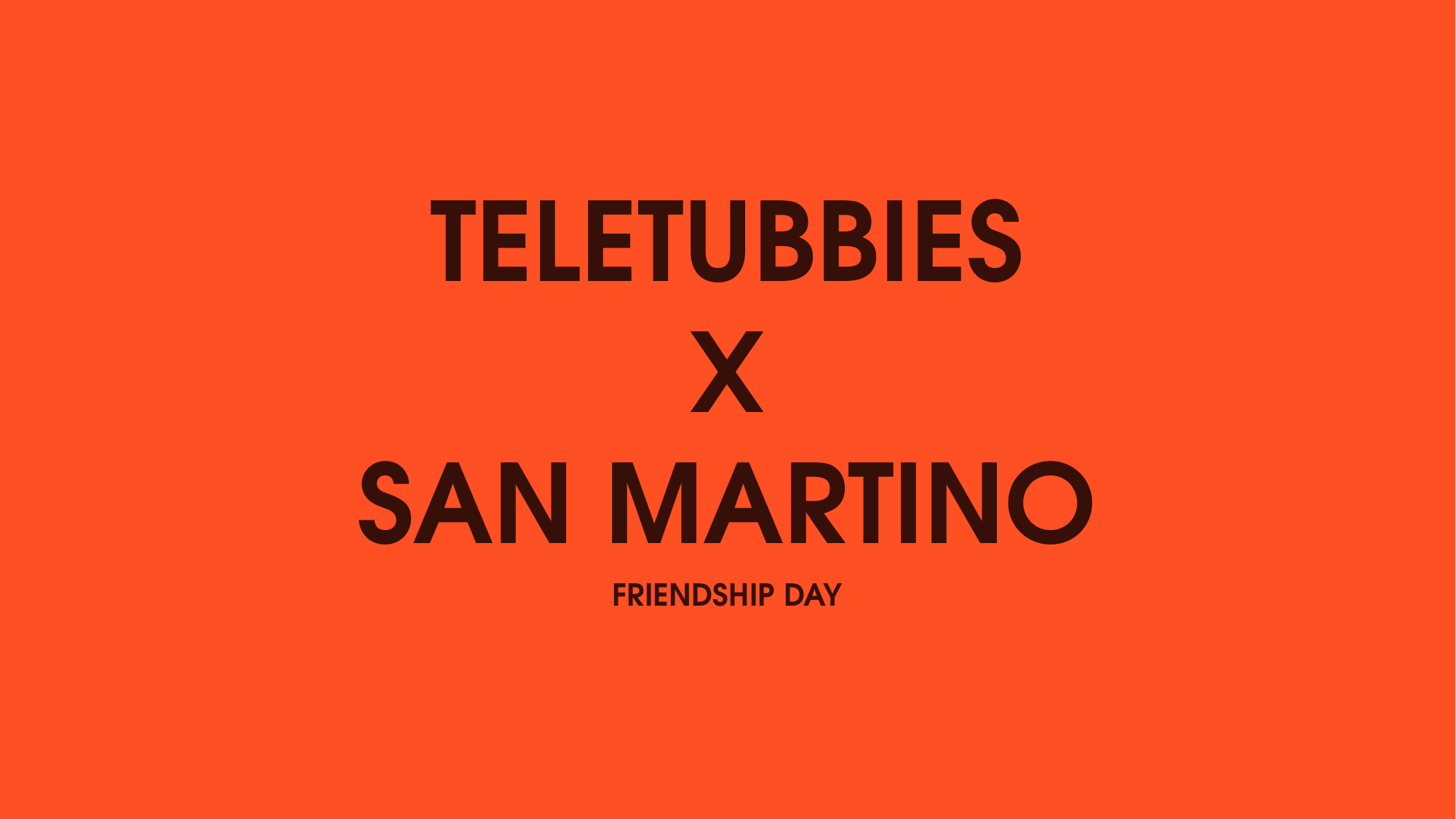

# TELETUBBIES X SAN MARTINO
FriEndship day